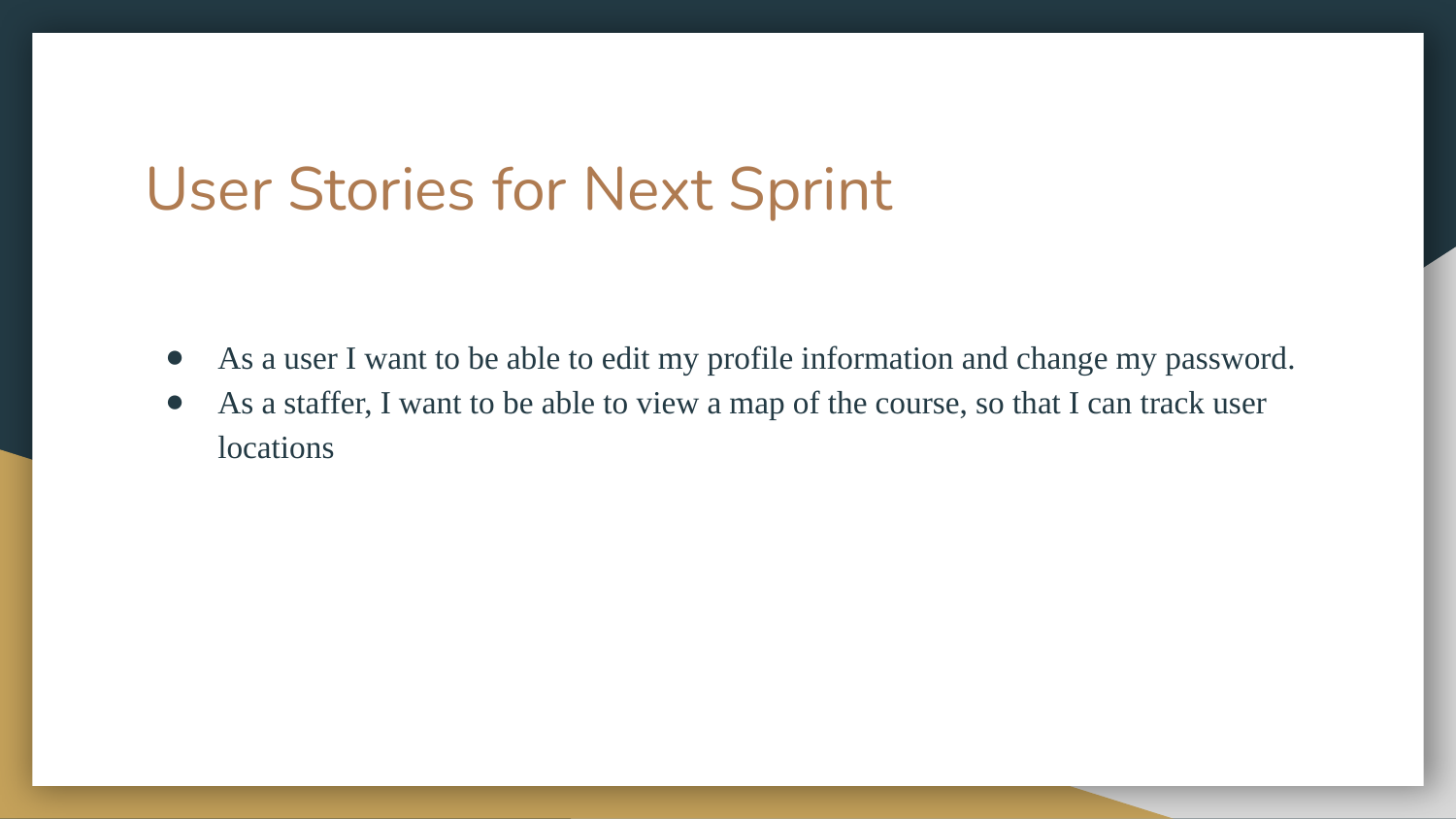

# User Stories for Next Sprint
As a user I want to be able to edit my profile information and change my password.
As a staffer, I want to be able to view a map of the course, so that I can track user locations